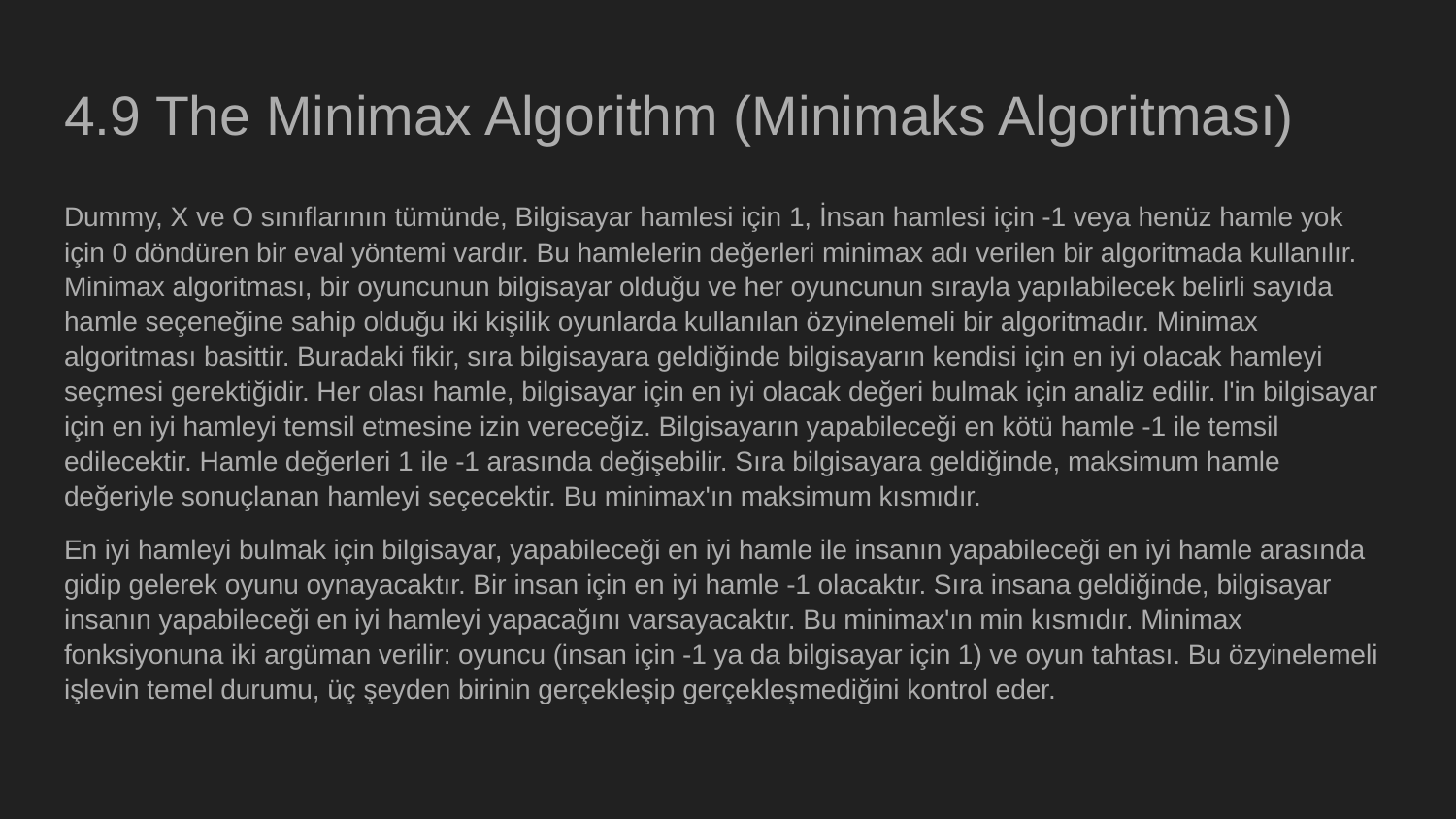

# 4.9 The Minimax Algorithm (Minimaks Algoritması)
Dummy, X ve O sınıflarının tümünde, Bilgisayar hamlesi için 1, İnsan hamlesi için -1 veya henüz hamle yok için 0 döndüren bir eval yöntemi vardır. Bu hamlelerin değerleri minimax adı verilen bir algoritmada kullanılır. Minimax algoritması, bir oyuncunun bilgisayar olduğu ve her oyuncunun sırayla yapılabilecek belirli sayıda hamle seçeneğine sahip olduğu iki kişilik oyunlarda kullanılan özyinelemeli bir algoritmadır. Minimax algoritması basittir. Buradaki fikir, sıra bilgisayara geldiğinde bilgisayarın kendisi için en iyi olacak hamleyi seçmesi gerektiğidir. Her olası hamle, bilgisayar için en iyi olacak değeri bulmak için analiz edilir. l'in bilgisayar için en iyi hamleyi temsil etmesine izin vereceğiz. Bilgisayarın yapabileceği en kötü hamle -1 ile temsil edilecektir. Hamle değerleri 1 ile -1 arasında değişebilir. Sıra bilgisayara geldiğinde, maksimum hamle değeriyle sonuçlanan hamleyi seçecektir. Bu minimax'ın maksimum kısmıdır.
En iyi hamleyi bulmak için bilgisayar, yapabileceği en iyi hamle ile insanın yapabileceği en iyi hamle arasında gidip gelerek oyunu oynayacaktır. Bir insan için en iyi hamle -1 olacaktır. Sıra insana geldiğinde, bilgisayar insanın yapabileceği en iyi hamleyi yapacağını varsayacaktır. Bu minimax'ın min kısmıdır. Minimax fonksiyonuna iki argüman verilir: oyuncu (insan için -1 ya da bilgisayar için 1) ve oyun tahtası. Bu özyinelemeli işlevin temel durumu, üç şeyden birinin gerçekleşip gerçekleşmediğini kontrol eder.